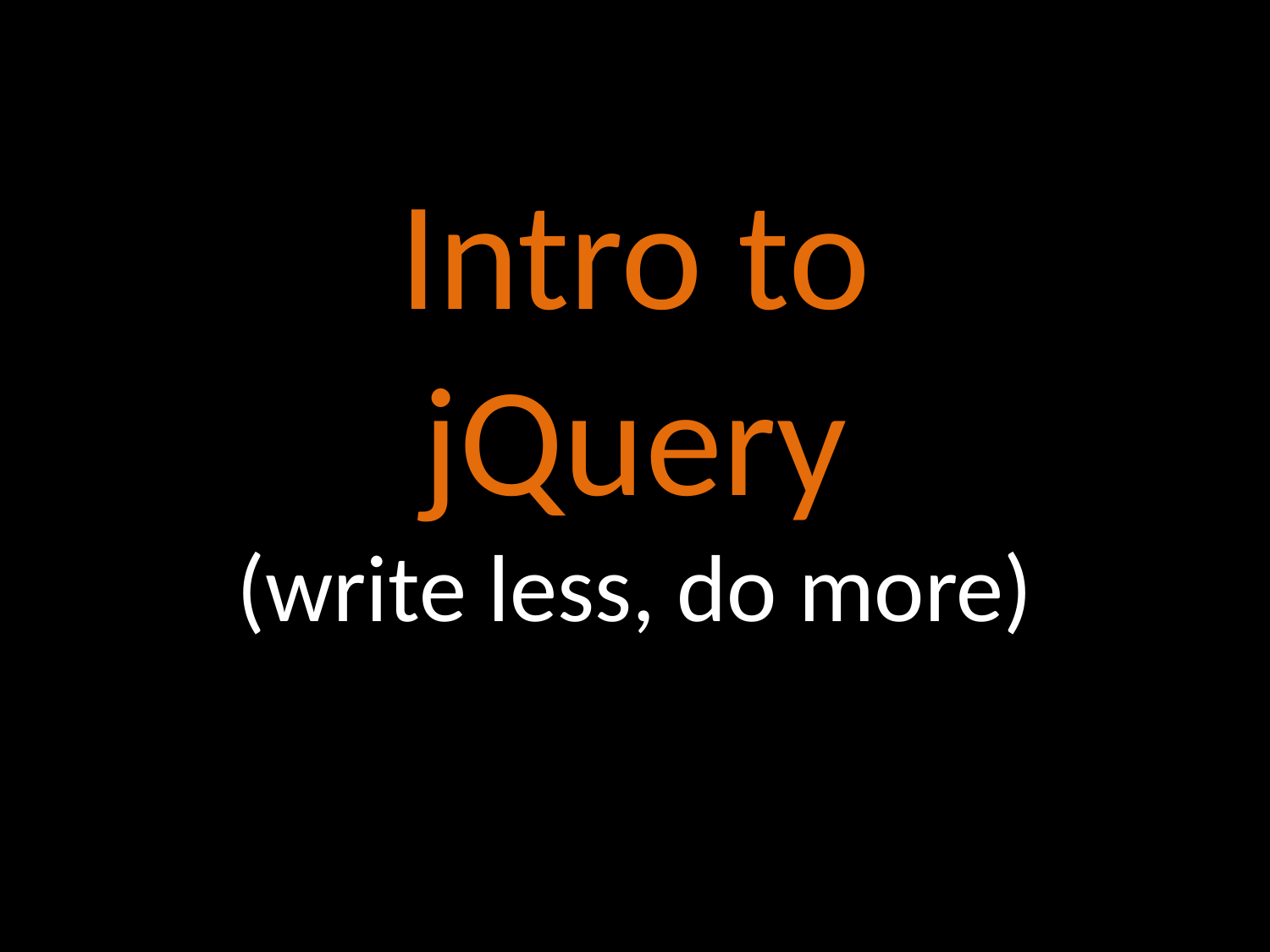

Intro to
jQuery
(write less, do more)